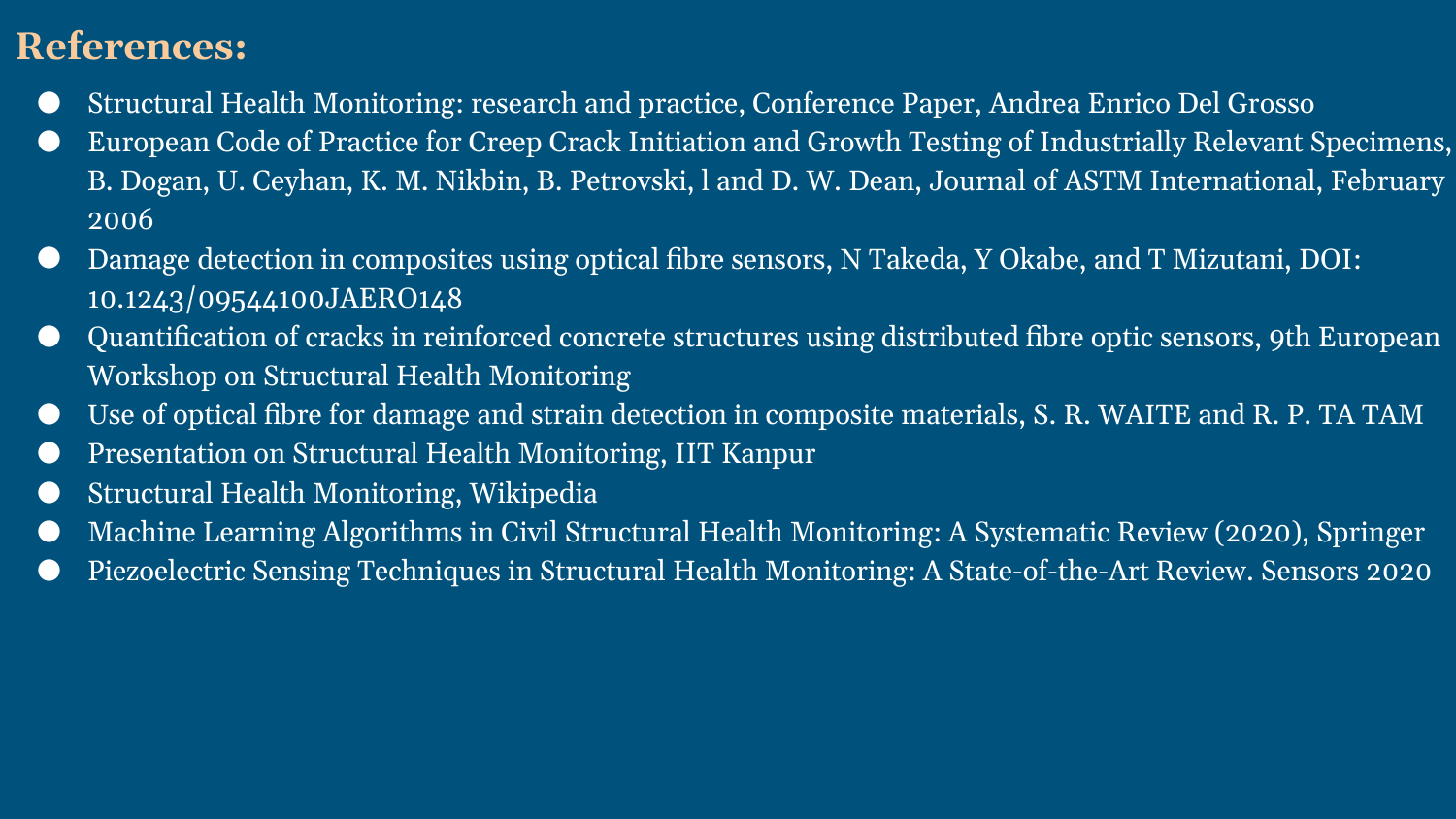

References:
Structural Health Monitoring: research and practice, Conference Paper, Andrea Enrico Del Grosso
European Code of Practice for Creep Crack Initiation and Growth Testing of Industrially Relevant Specimens,
B. Dogan, U. Ceyhan, K. M. Nikbin, B. Petrovski, l and D. W. Dean, Journal of ASTM International, February 2006
Damage detection in composites using optical fibre sensors, N Takeda, Y Okabe, and T Mizutani, DOI: 10.1243/09544100JAERO148
Quantification of cracks in reinforced concrete structures using distributed fibre optic sensors, 9th European
Workshop on Structural Health Monitoring
Use of optical fibre for damage and strain detection in composite materials, S. R. WAITE and R. P. TA TAM
Presentation on Structural Health Monitoring, IIT Kanpur
Structural Health Monitoring, Wikipedia
Machine Learning Algorithms in Civil Structural Health Monitoring: A Systematic Review (2020), Springer
Piezoelectric Sensing Techniques in Structural Health Monitoring: A State-of-the-Art Review. Sensors 2020